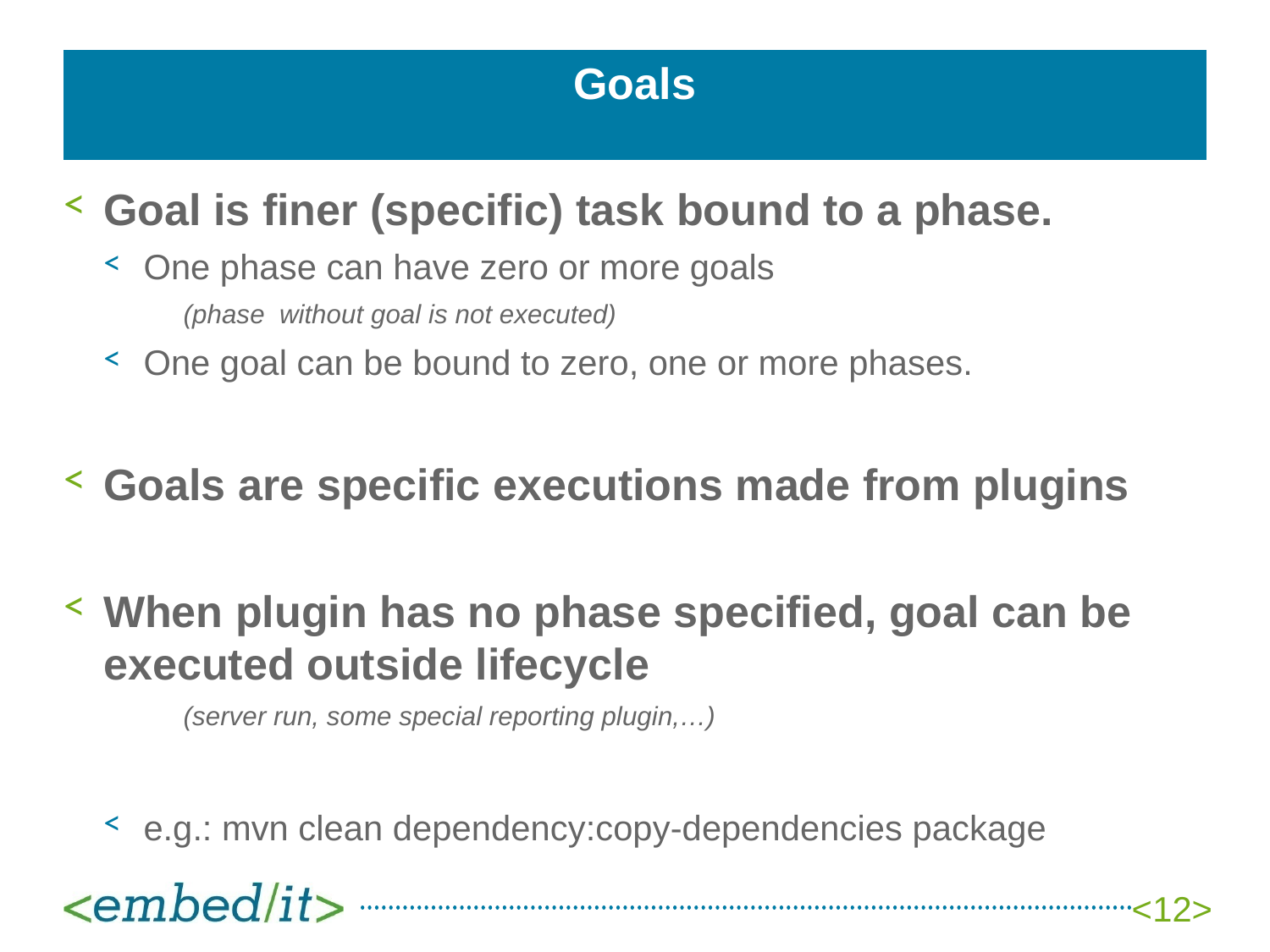

# Goals
Goal is finer (specific) task bound to a phase.
One phase can have zero or more goals
(phase  without goal is not executed)
One goal can be bound to zero, one or more phases.

Goals are specific executions made from plugins

When plugin has no phase specified, goal can be executed outside lifecycle
(server run, some special reporting plugin,…)

e.g.: mvn clean dependency:copy-dependencies package
<12>